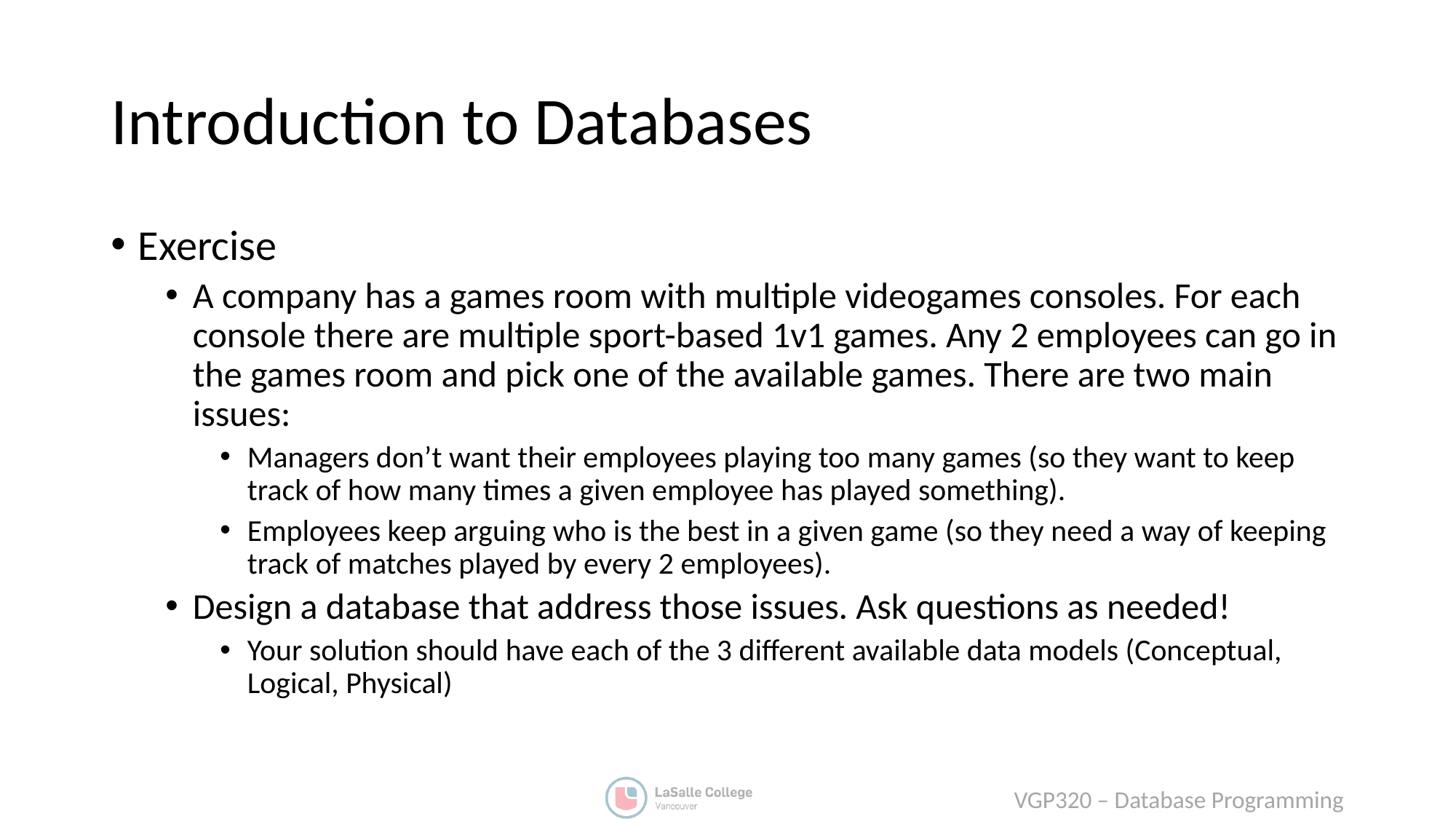

# Introduction to Databases
Exercise
A company has a games room with multiple videogames consoles. For each console there are multiple sport-based 1v1 games. Any 2 employees can go in the games room and pick one of the available games. There are two main issues:
Managers don’t want their employees playing too many games (so they want to keep track of how many times a given employee has played something).
Employees keep arguing who is the best in a given game (so they need a way of keeping track of matches played by every 2 employees).
Design a database that address those issues. Ask questions as needed!
Your solution should have each of the 3 different available data models (Conceptual, Logical, Physical)